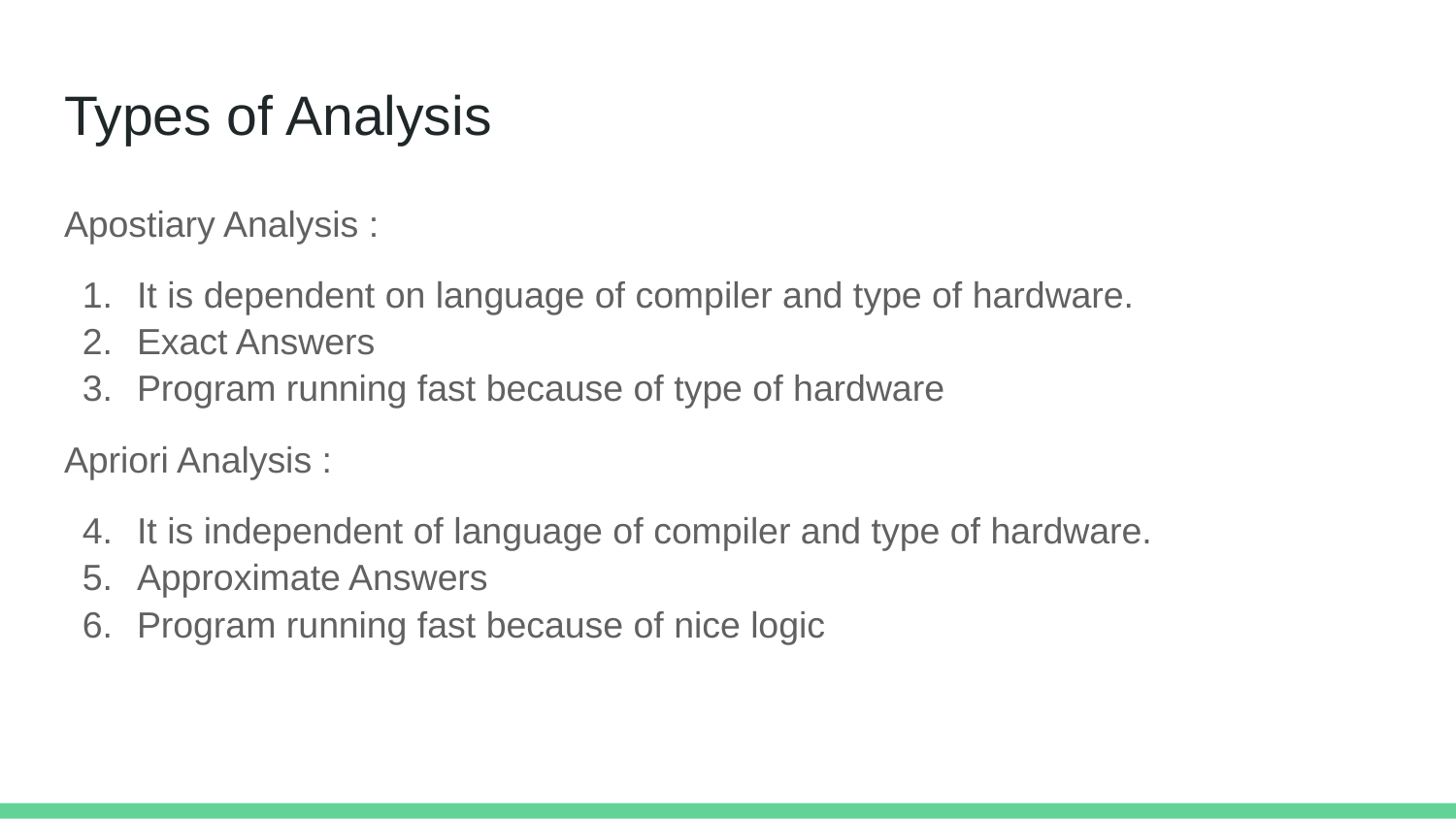

# Types of Analysis
Apostiary Analysis :
It is dependent on language of compiler and type of hardware.
Exact Answers
Program running fast because of type of hardware
Apriori Analysis :
It is independent of language of compiler and type of hardware.
Approximate Answers
Program running fast because of nice logic